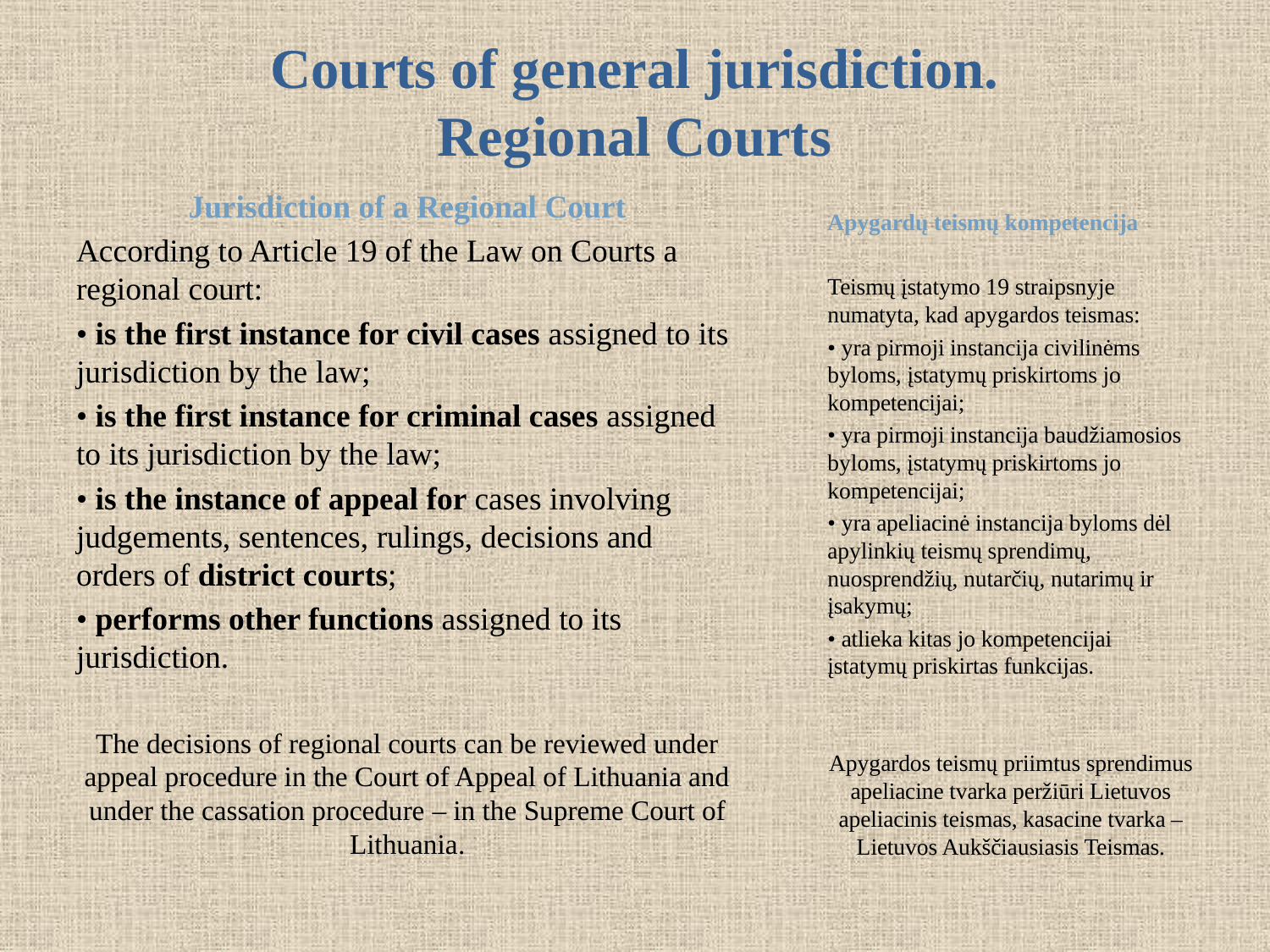

# Courts of general jurisdiction. Regional Courts
Jurisdiction of a Regional Court
According to Article 19 of the Law on Courts a regional court:
• is the first instance for civil cases assigned to its jurisdiction by the law;
• is the first instance for criminal cases assigned to its jurisdiction by the law;
• is the instance of appeal for cases involving judgements, sentences, rulings, decisions and orders of district courts;
• performs other functions assigned to its jurisdiction.

The decisions of regional courts can be reviewed under appeal procedure in the Court of Appeal of Lithuania and under the cassation procedure – in the Supreme Court of Lithuania.
Apygardų teismų kompetencija

Teismų įstatymo 19 straipsnyje numatyta, kad apygardos teismas:
• yra pirmoji instancija civilinėms byloms, įstatymų priskirtoms jo kompetencijai;
• yra pirmoji instancija baudžiamosios byloms, įstatymų priskirtoms jo kompetencijai;
• yra apeliacinė instancija byloms dėl apylinkių teismų sprendimų, nuosprendžių, nutarčių, nutarimų ir įsakymų;
• atlieka kitas jo kompetencijai įstatymų priskirtas funkcijas.

Apygardos teismų priimtus sprendimus apeliacine tvarka peržiūri Lietuvos apeliacinis teismas, kasacine tvarka – Lietuvos Aukščiausiasis Teismas.